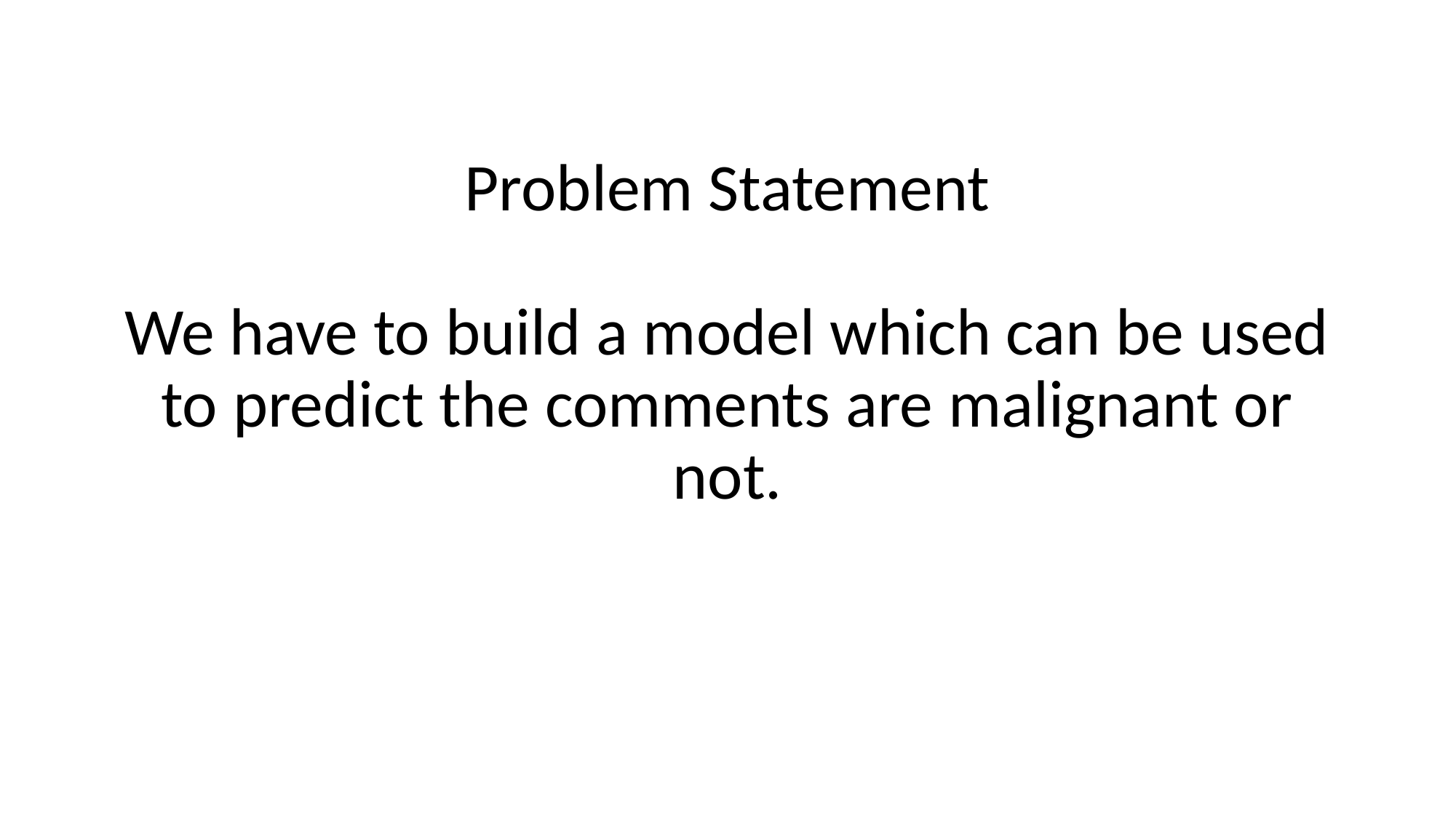

# Problem Statement We have to build a model which can be used to predict the comments are malignant or not.